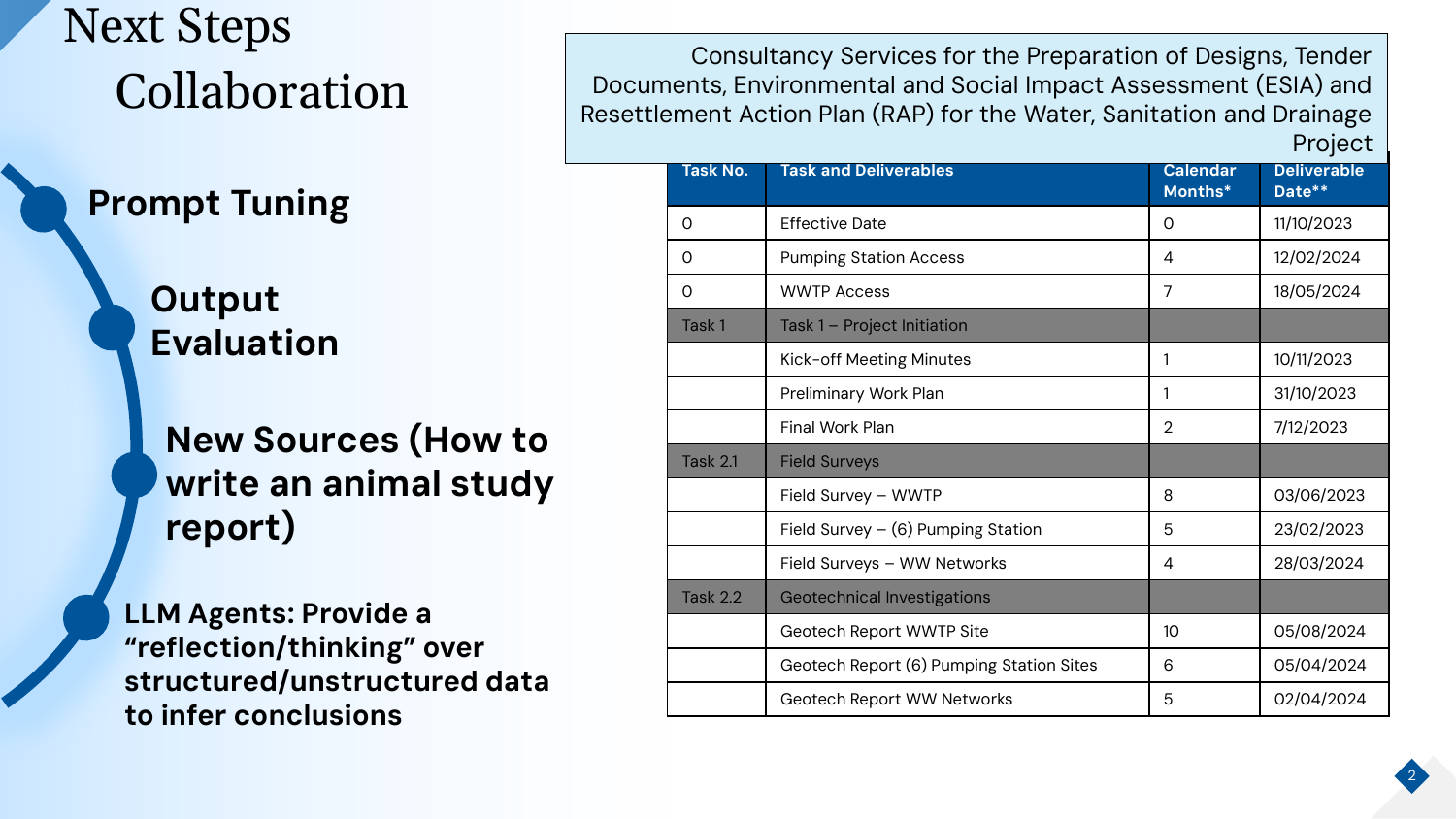

# Next Steps
Consultancy Services for the Preparation of Designs, Tender Documents, Environmental and Social Impact Assessment (ESIA) and Resettlement Action Plan (RAP) for the Water, Sanitation and Drainage Project
 Collaboration

| Task No. | Task and Deliverables | Calendar Months\* | Deliverable Date\*\* |
| --- | --- | --- | --- |
| 0 | Effective Date | 0 | 11/10/2023 |
| 0 | Pumping Station Access | 4 | 12/02/2024 |
| 0 | WWTP Access | 7 | 18/05/2024 |
| Task 1 | Task 1 – Project Initiation |  |  |
|  | Kick-off Meeting Minutes | 1 | 10/11/2023 |
|  | Preliminary Work Plan | 1 | 31/10/2023 |
|  | Final Work Plan | 2 | 7/12/2023 |
| Task 2.1 | Field Surveys |  |  |
|  | Field Survey – WWTP | 8 | 03/06/2023 |
|  | Field Survey – (6) Pumping Station | 5 | 23/02/2023 |
|  | Field Surveys – WW Networks | 4 | 28/03/2024 |
| Task 2.2 | Geotechnical Investigations |  |  |
|  | Geotech Report WWTP Site | 10 | 05/08/2024 |
|  | Geotech Report (6) Pumping Station Sites | 6 | 05/04/2024 |
|  | Geotech Report WW Networks | 5 | 02/04/2024 |
Prompt Tuning
Output Evaluation
New Sources (How to write an animal study report)
LLM Agents: Provide a “reflection/thinking” over structured/unstructured data to infer conclusions
2